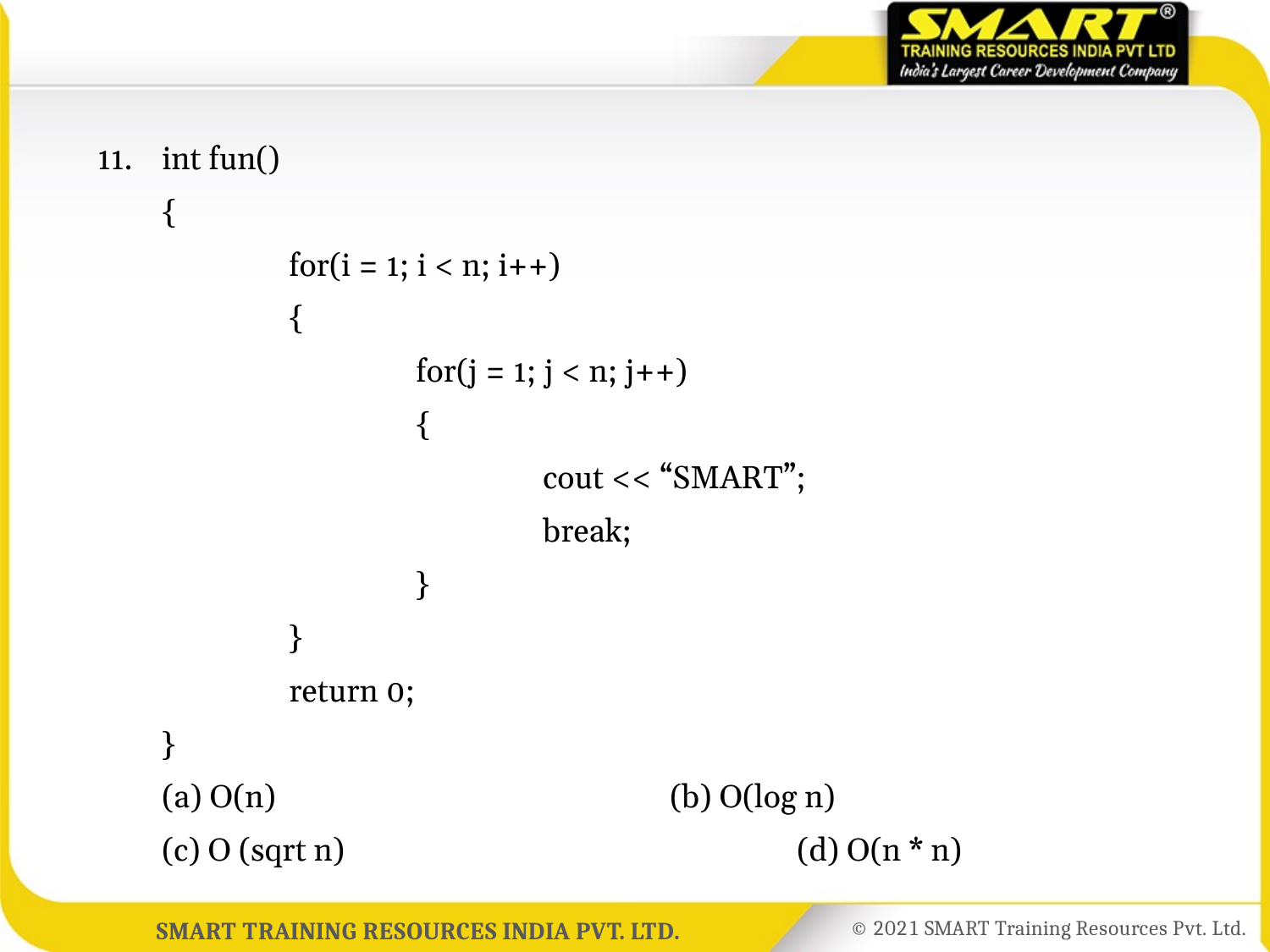

11.	int fun()
	{
		for(i = 1; i < n; i++)
		{
			for(j = 1; j < n; j++)
			{
				cout << “SMART”;
				break;
			}
		}
		return 0;
	}
	(a) O(n) 				(b) O(log n)
	(c) O (sqrt n)				(d) O(n * n)